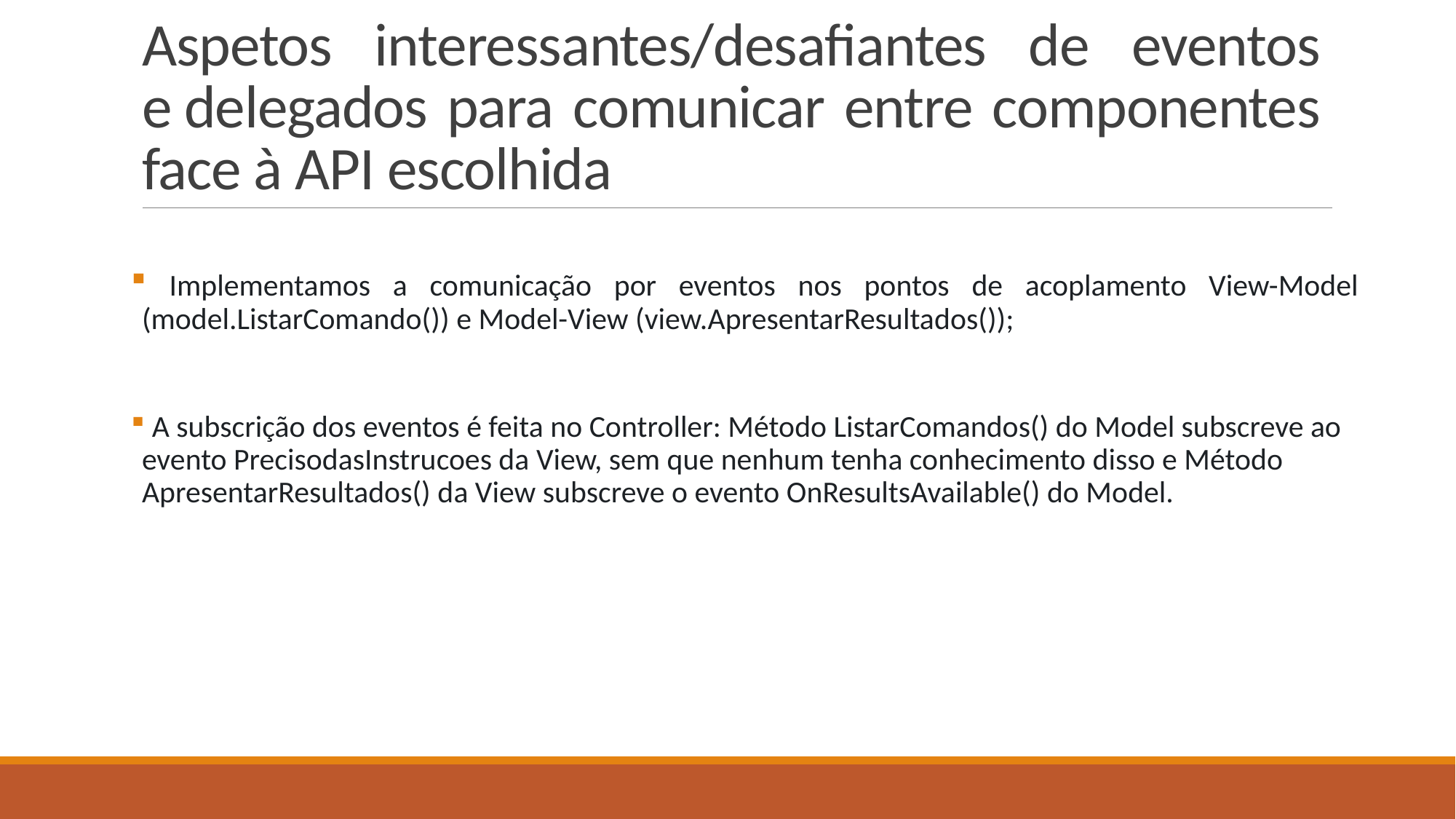

# Aspetos interessantes/desafiantes de eventos e delegados para comunicar entre componentes face à API escolhida
 Implementamos a comunicação por eventos nos pontos de acoplamento View-Model (model.ListarComando()) e Model-View (view.ApresentarResultados());

 A subscrição dos eventos é feita no Controller: Método ListarComandos() do Model subscreve ao evento PrecisodasInstrucoes da View, sem que nenhum tenha conhecimento disso e Método ApresentarResultados() da View subscreve o evento OnResultsAvailable() do Model.